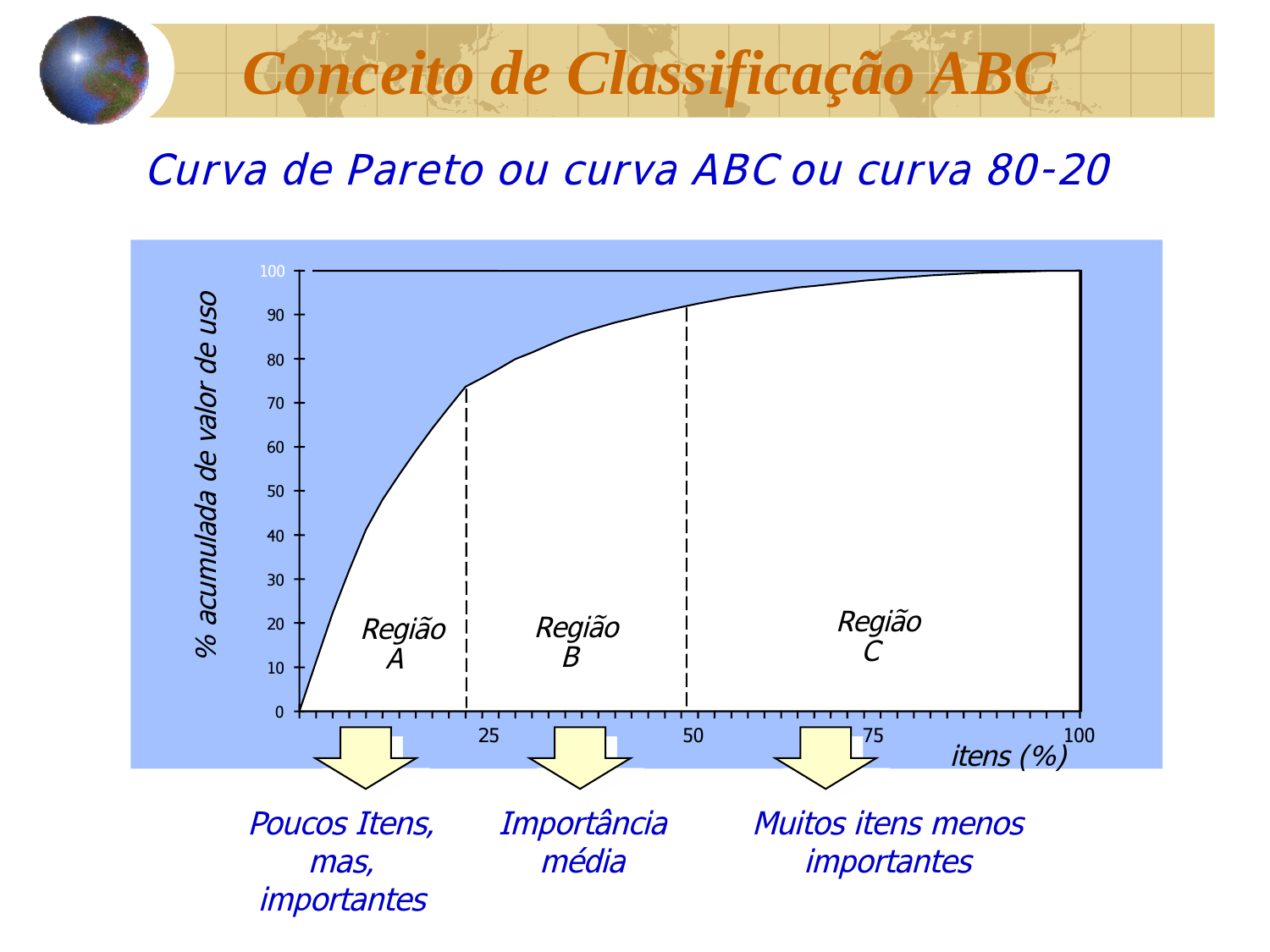

# Conceito de Classificação ABC
Curva de Pareto ou curva ABC ou curva 80-20

100

90

80

70

60

% acumulada de valor de uso
50

40

30

Região
Região
Região
20

C
B
A
10

0

25
50
75
100
itens (%)
Poucos Itens, mas,
importantes
Importância
média
Muitos itens menos importantes